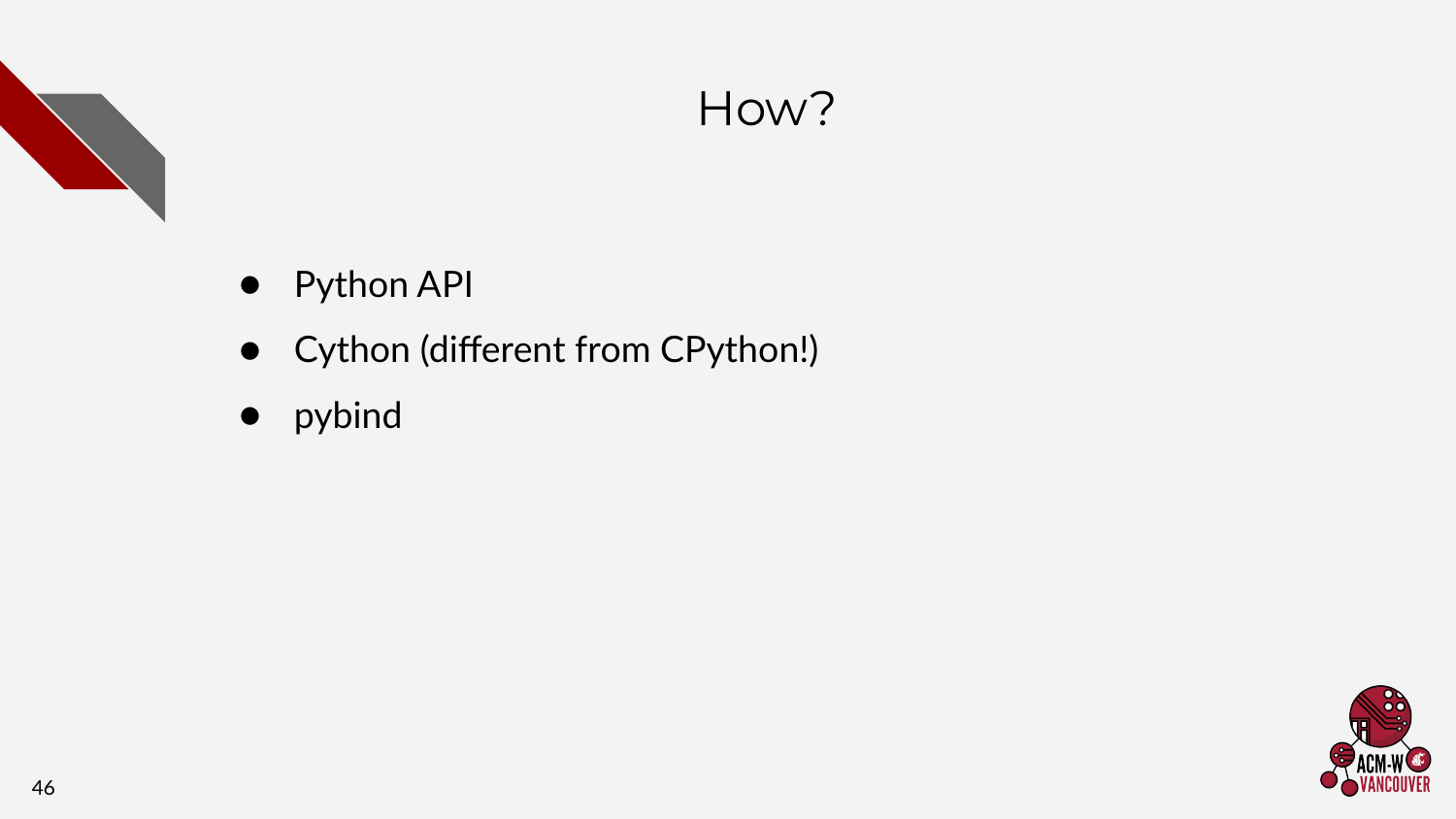

# How?
Python API
Cython (different from CPython!)
pybind

46